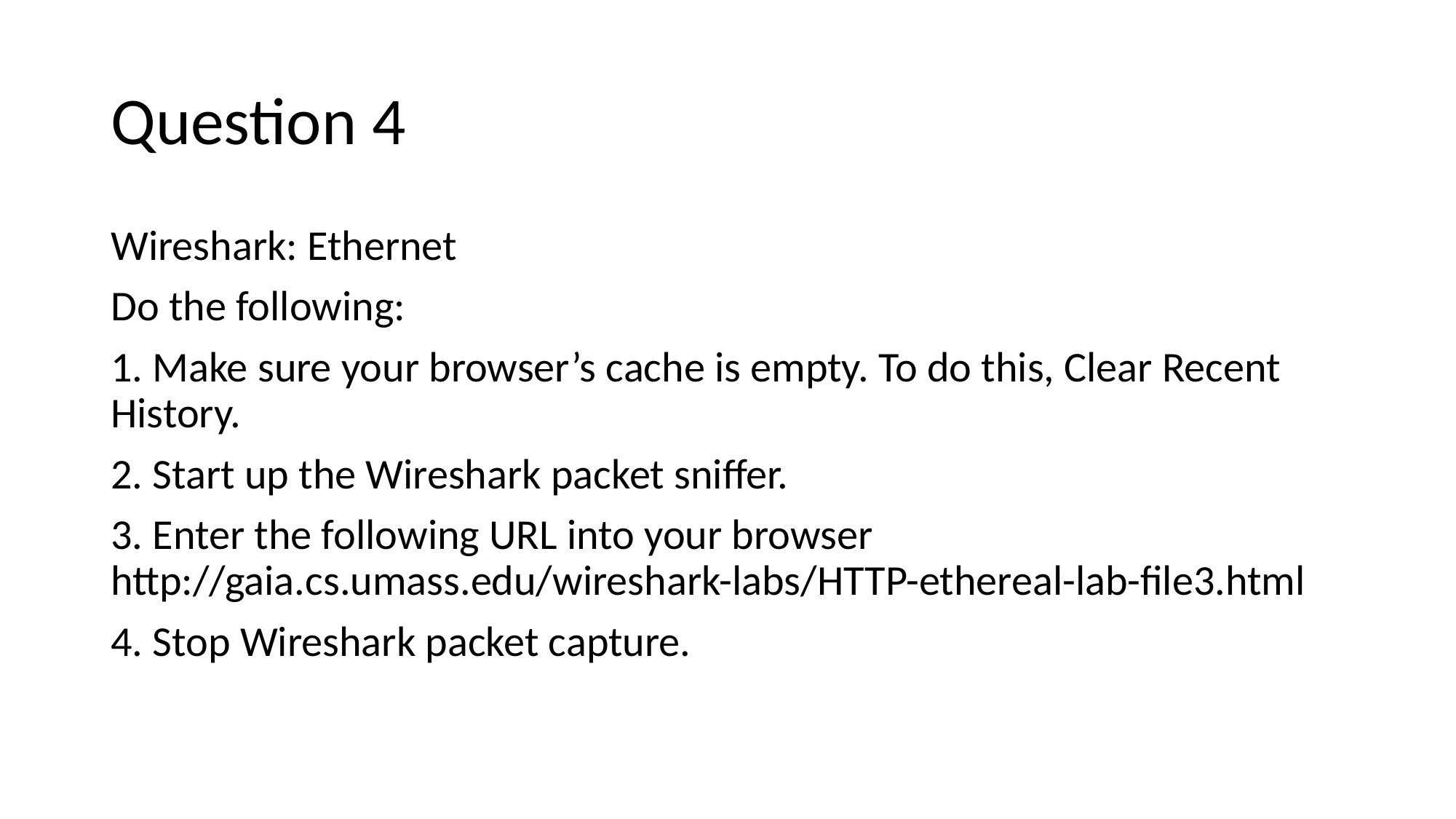

# Question 4
Wireshark: Ethernet
Do the following:
1. Make sure your browser’s cache is empty. To do this, Clear Recent History.
2. Start up the Wireshark packet sniffer.
3. Enter the following URL into your browser http://gaia.cs.umass.edu/wireshark-labs/HTTP-ethereal-lab-file3.html
4. Stop Wireshark packet capture.